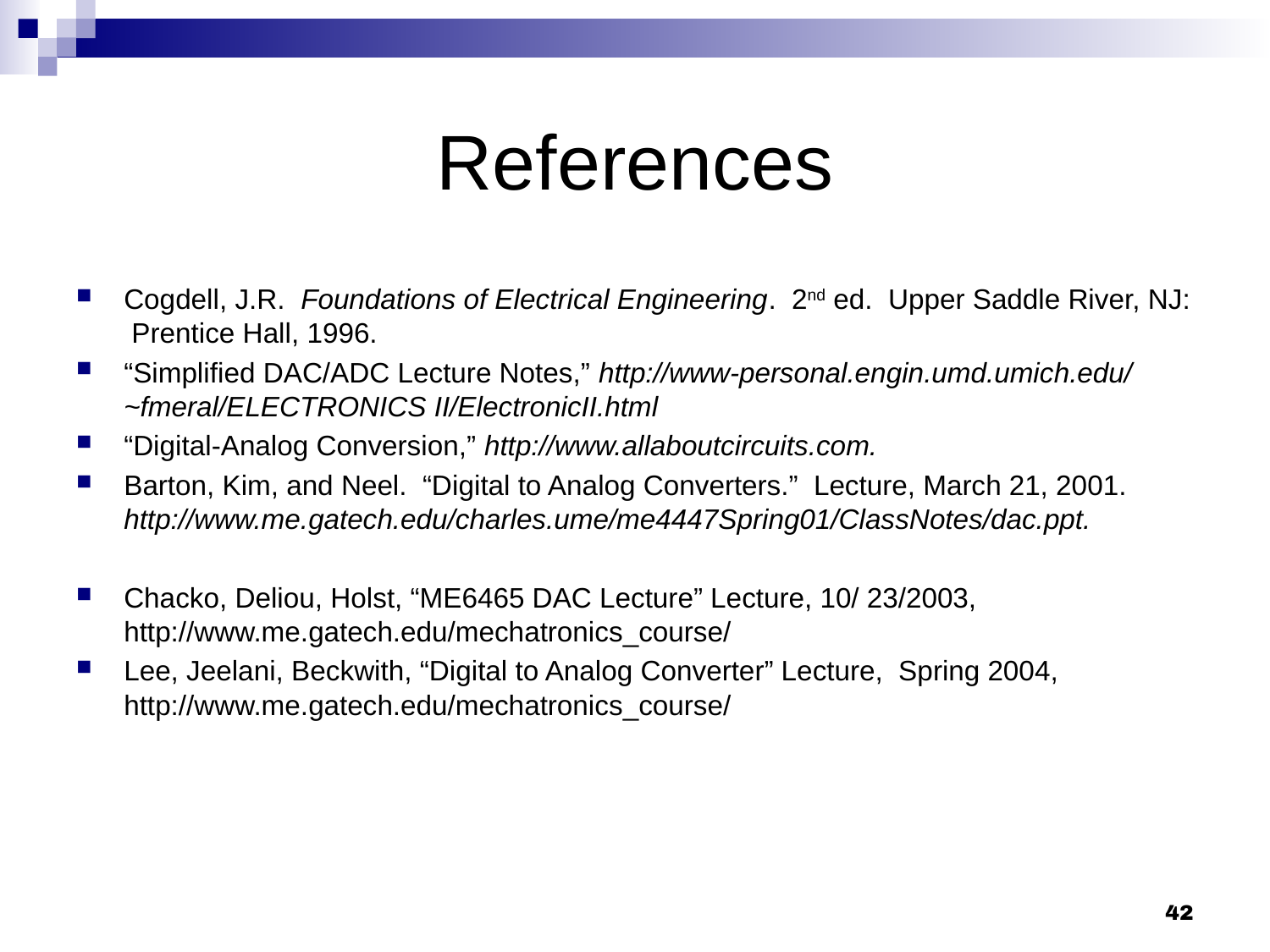

# References
Cogdell, J.R.  Foundations of Electrical Engineering.  2nd ed.  Upper Saddle River, NJ:  Prentice Hall, 1996.
“Simplified DAC/ADC Lecture Notes,” http://www-personal.engin.umd.umich.edu/ ~fmeral/ELECTRONICS II/ElectronicII.html
“Digital-Analog Conversion,” http://www.allaboutcircuits.com.
Barton, Kim, and Neel.  “Digital to Analog Converters.”  Lecture, March 21, 2001. http://www.me.gatech.edu/charles.ume/me4447Spring01/ClassNotes/dac.ppt.

Chacko, Deliou, Holst, “ME6465 DAC Lecture” Lecture, 10/ 23/2003, http://www.me.gatech.edu/mechatronics_course/
Lee, Jeelani, Beckwith, “Digital to Analog Converter” Lecture,  Spring 2004, http://www.me.gatech.edu/mechatronics_course/

42